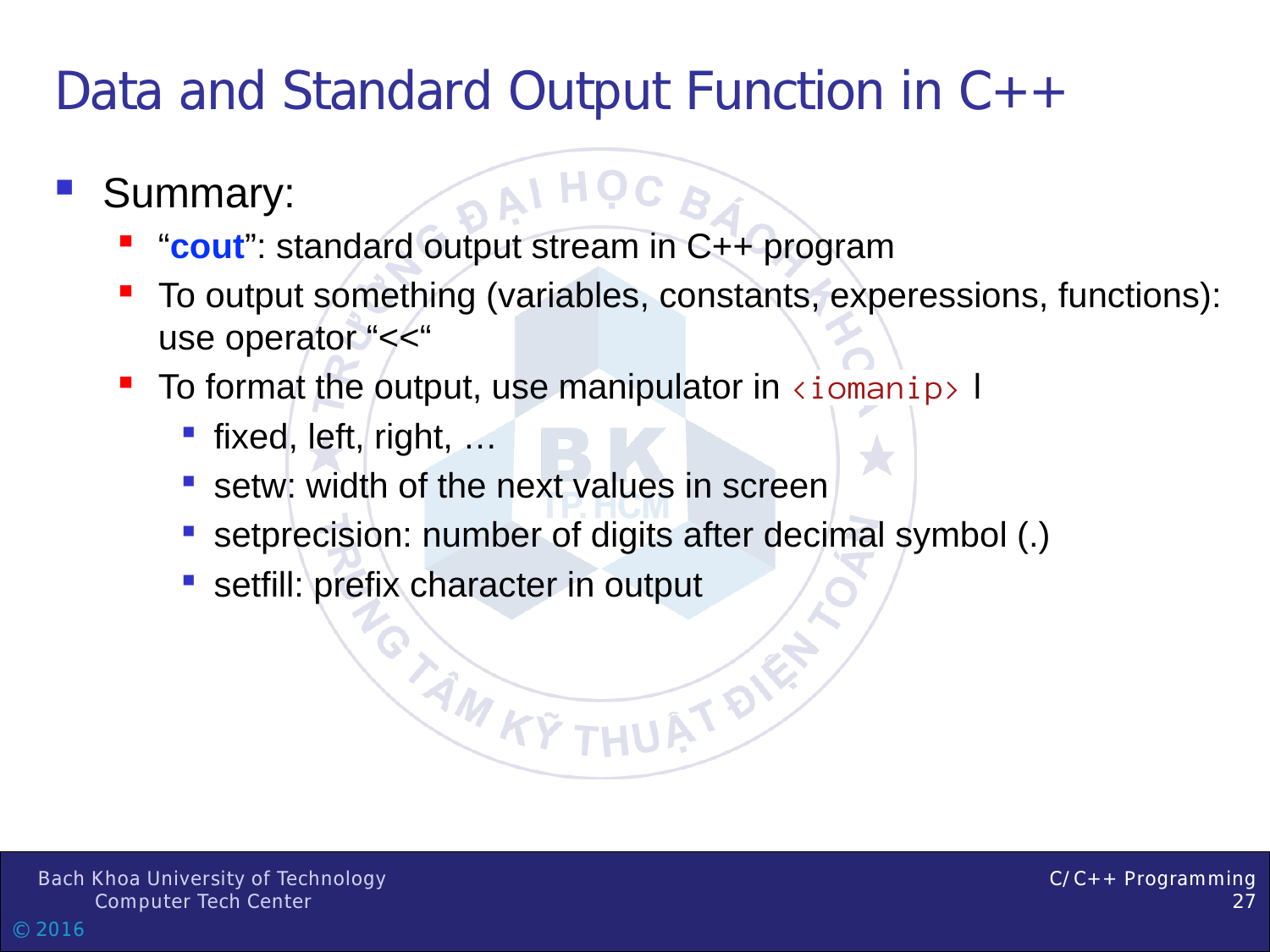

# Data and Standard Output Function in C++
Summary:
“cout”: standard output stream in C++ program
To output something (variables, constants, experessions, functions): use operator “<<“
To format the output, use manipulator in <iomanip> l
fixed, left, right, …
setw: width of the next values in screen
setprecision: number of digits after decimal symbol (.)
setfill: prefix character in output